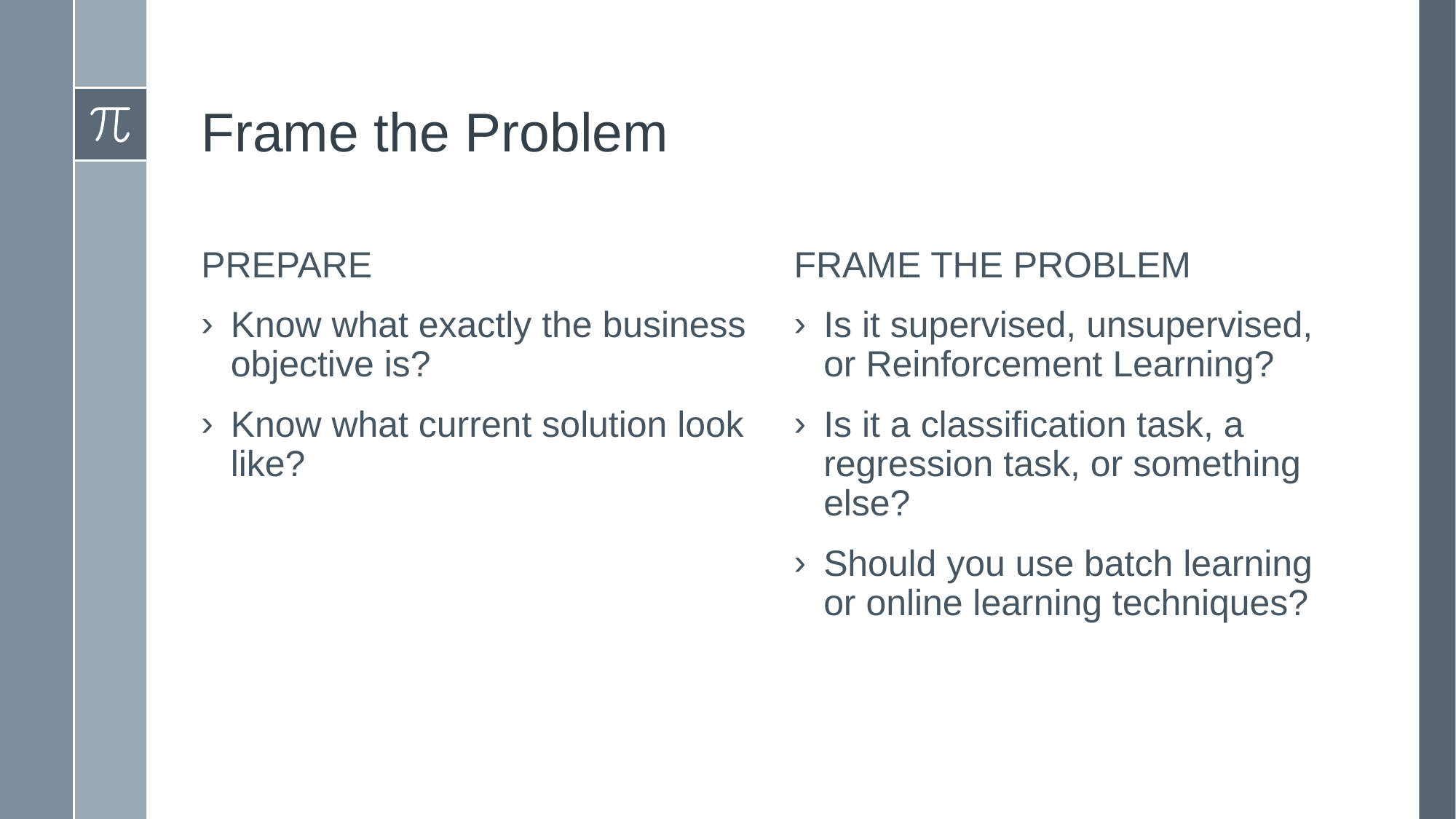

# Frame the Problem
Prepare
Frame the problem
Is it supervised, unsupervised, or Reinforcement Learning?
Is it a classification task, a regression task, or something else?
Should you use batch learning or online learning techniques?
Know what exactly the business objective is?
Know what current solution look like?